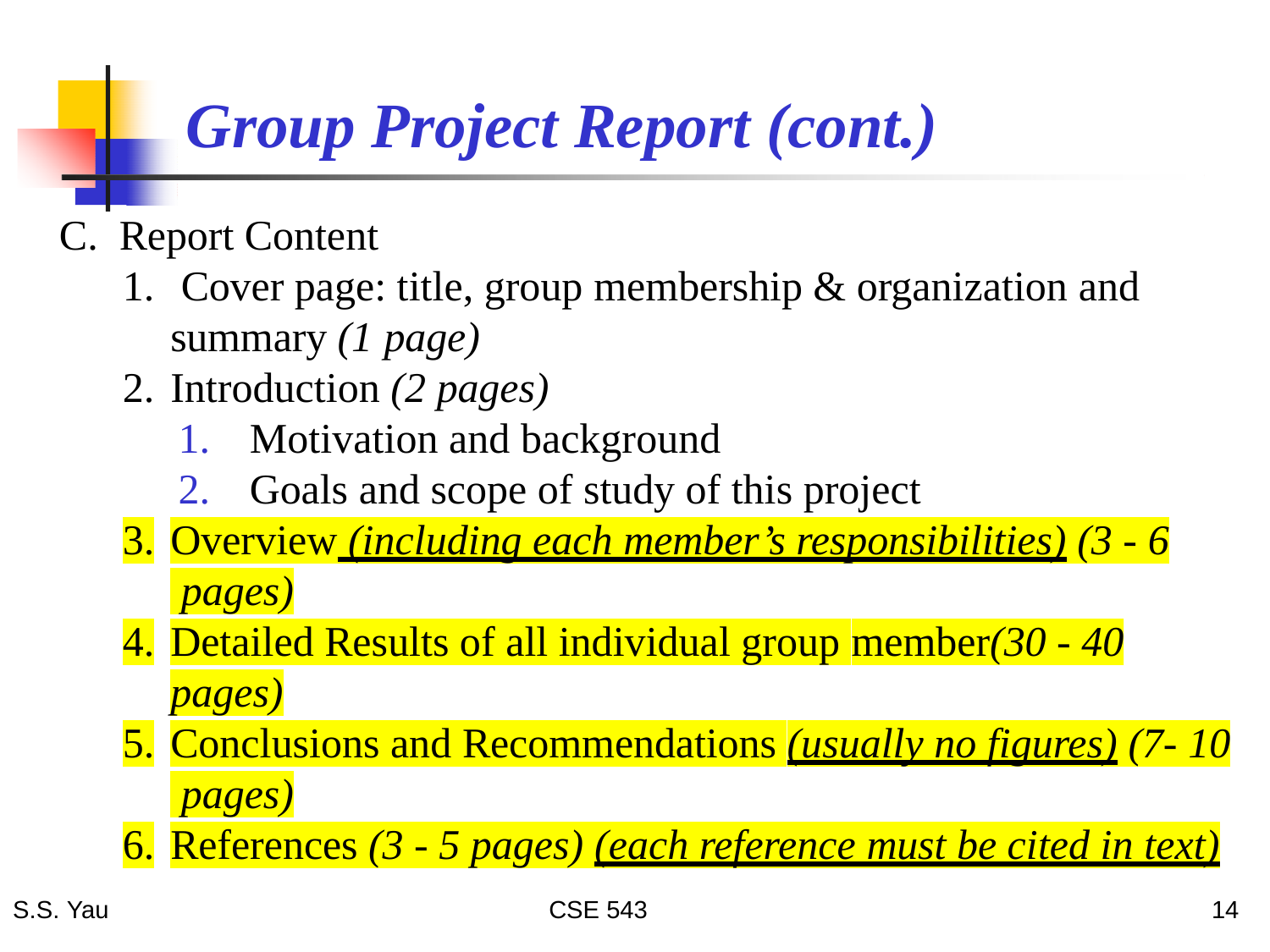

# Group Project Report (cont.)
Report Content
Cover page: title, group membership & organization and
summary (1 page)
Introduction (2 pages)
Motivation and background
Goals and scope of study of this project
Overview (including each member’s responsibilities) (3 - 6  pages)
Detailed Results of all individual group member(30 - 40 pages)
Conclusions and Recommendations (usually no figures) (7- 10  pages)
References (3 - 5 pages) (each reference must be cited in text)
14
S.S. Yau
CSE 543